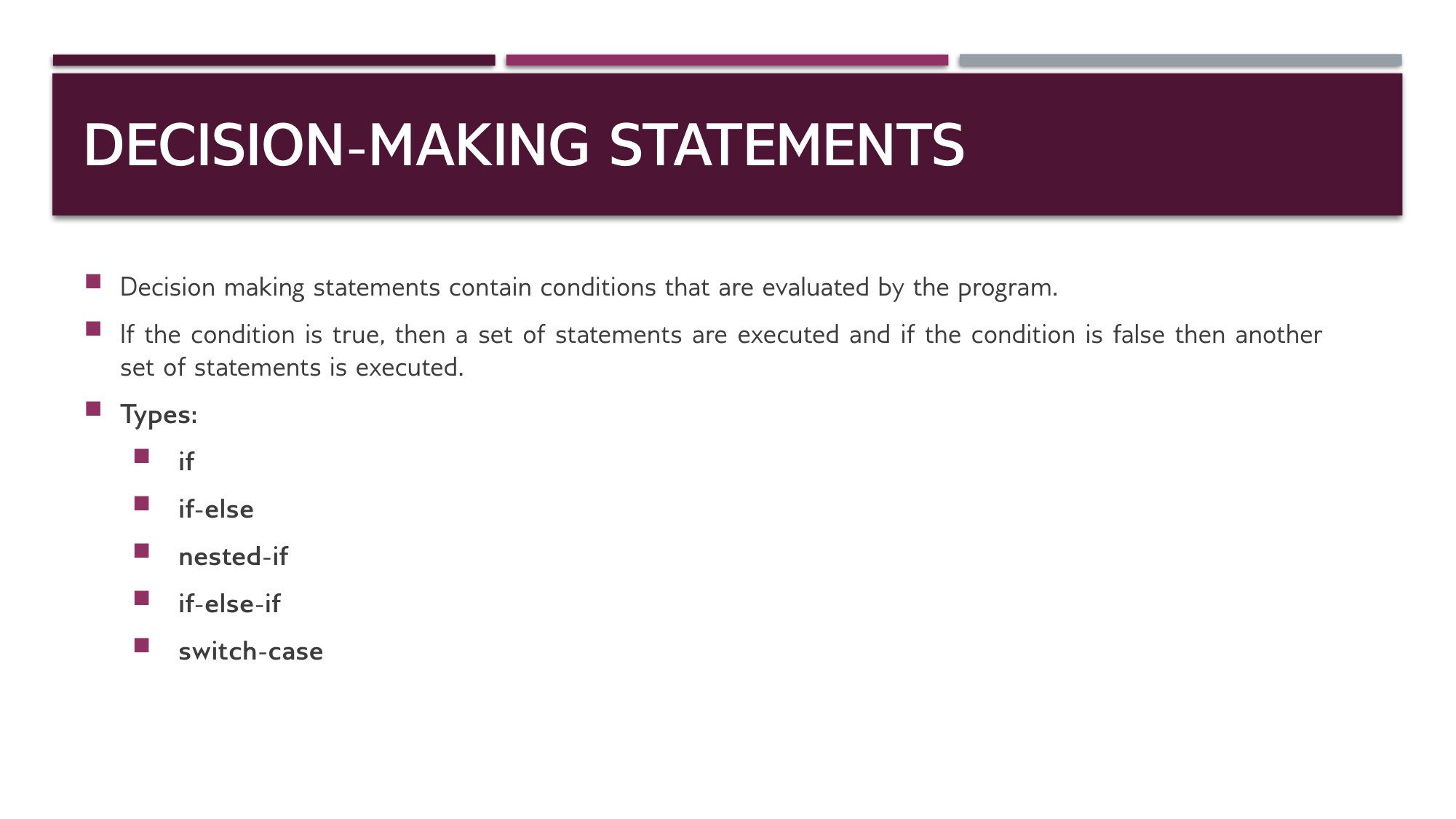

# Decision-Making statements
Decision making statements contain conditions that are evaluated by the program.
If the condition is true, then a set of statements are executed and if the condition is false then another set of statements is executed.
Types:
if
if-else
nested-if
if-else-if
switch-case